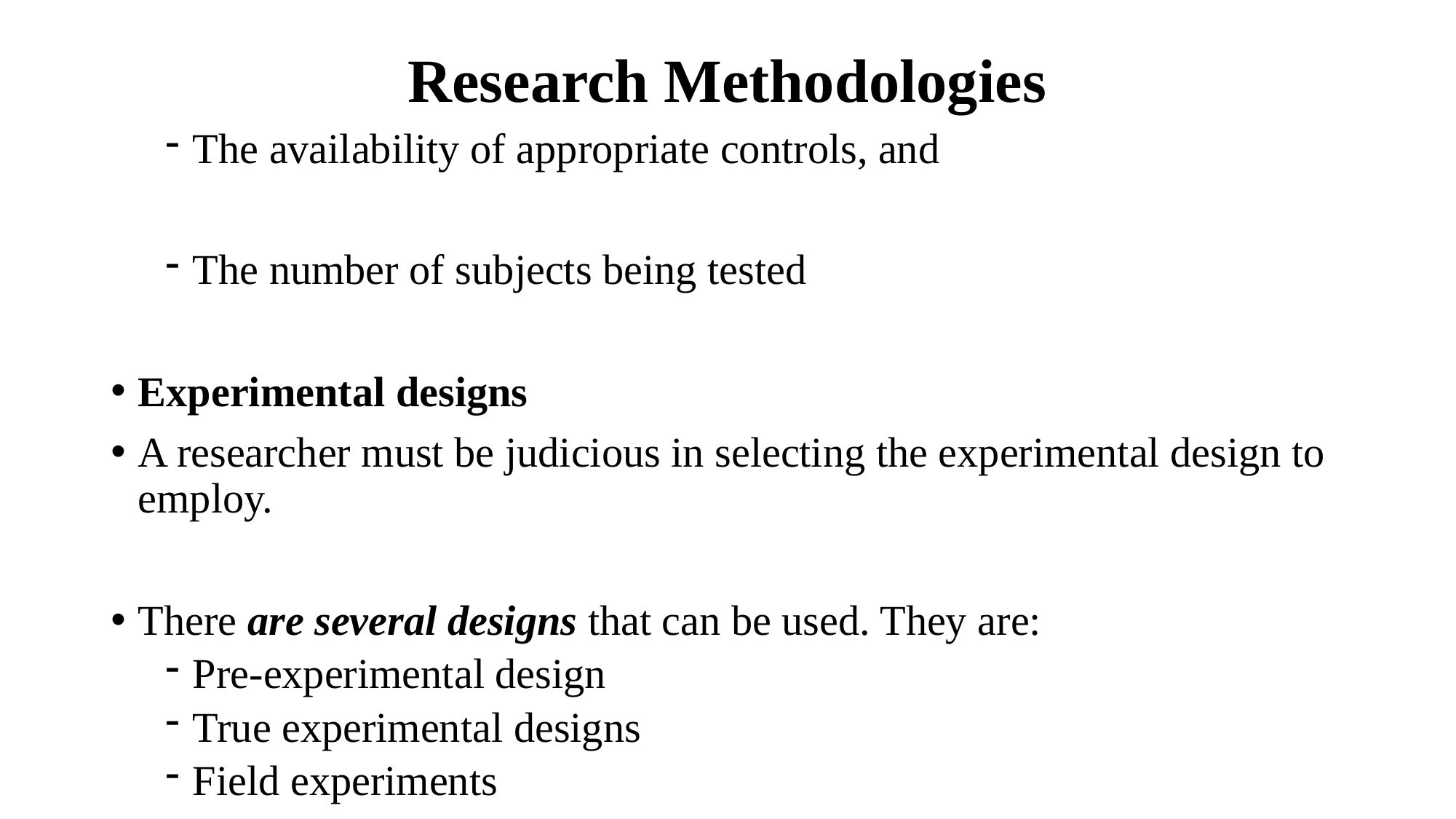

# Research Methodologies
The availability of appropriate controls, and

The number of subjects being tested

Experimental designs
A researcher must be judicious in selecting the experimental design to employ.

There are several designs that can be used. They are:
Pre-experimental design
True experimental designs
Field experiments